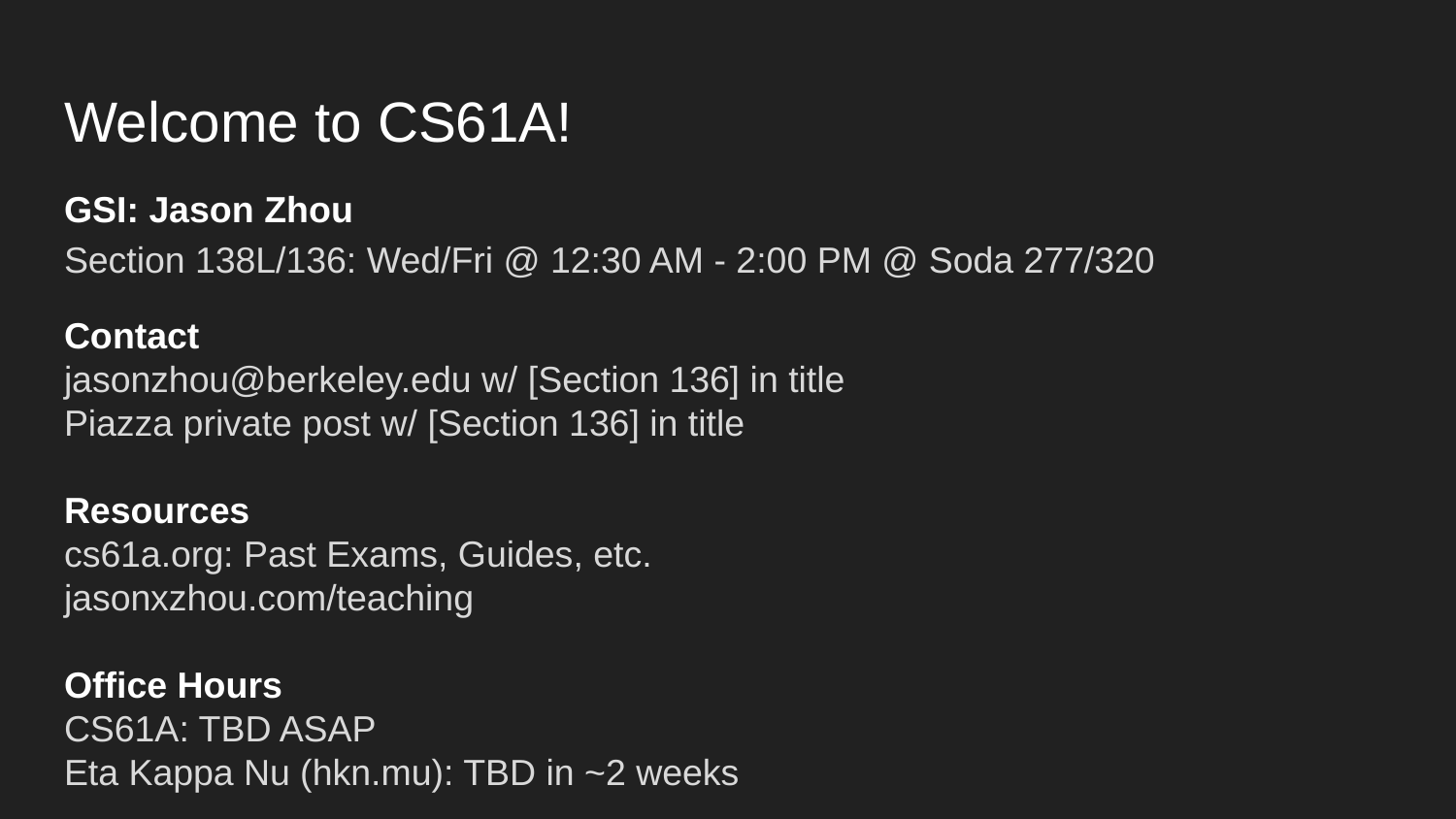

# Welcome to CS61A!
GSI: Jason Zhou
Section 138L/136: Wed/Fri @ 12:30 AM - 2:00 PM @ Soda 277/320
Contact
jasonzhou@berkeley.edu w/ [Section 136] in title
Piazza private post w/ [Section 136] in title

Resources
cs61a.org: Past Exams, Guides, etc.
jasonxzhou.com/teaching

Office Hours
CS61A: TBD ASAP
Eta Kappa Nu (hkn.mu): TBD in ~2 weeks